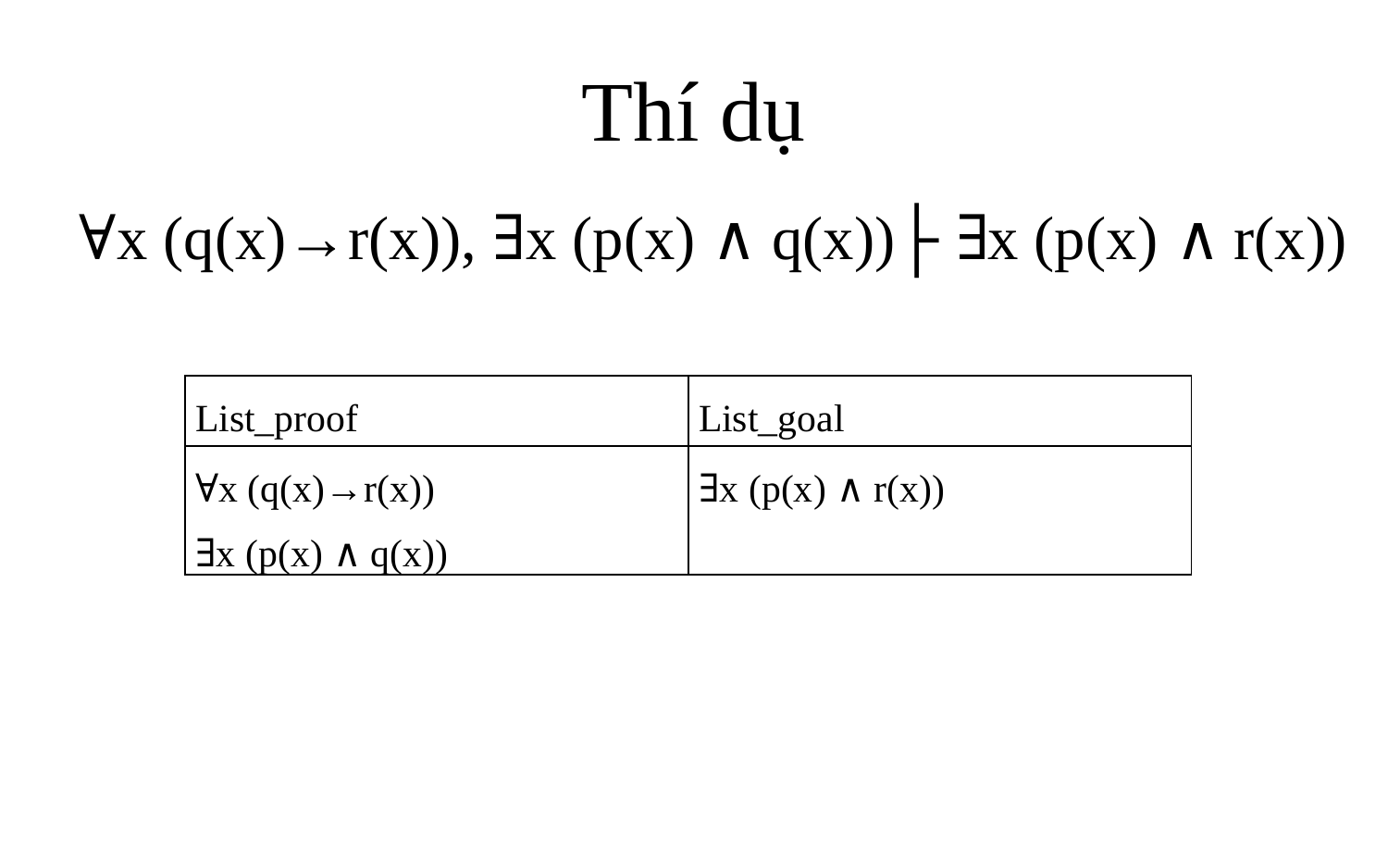

# Thí dụ
  ∀x (q(x)→r(x)), ∃x (p(x) ∧ q(x))├ ∃x (p(x) ∧ r(x))

| List\_proof | List\_goal |
| --- | --- |
| ∀x (q(x)→r(x)) ∃x (p(x) ∧ q(x)) | ∃x (p(x) ∧ r(x)) |